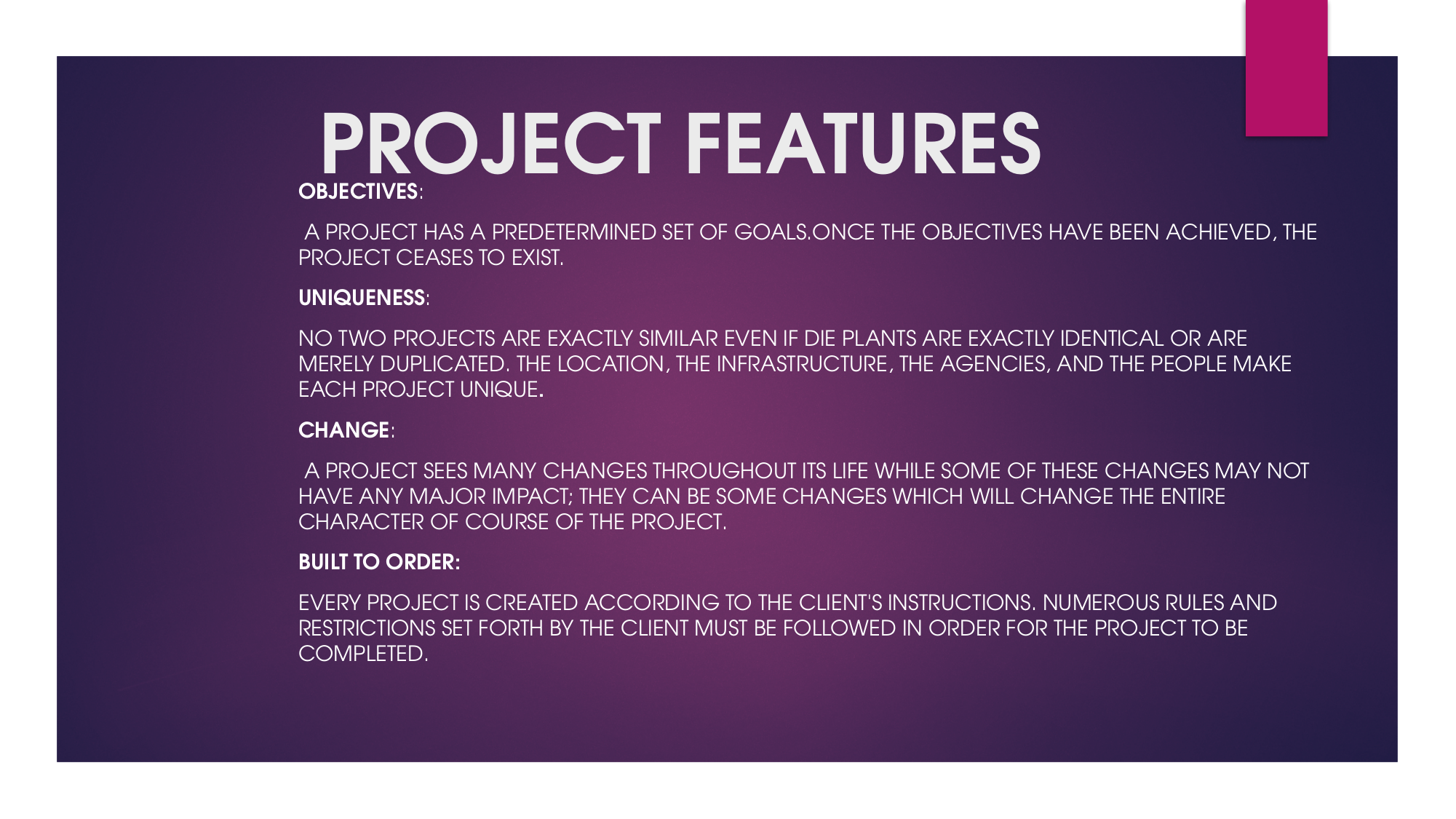

# PROJECT FEATURES
Objectives:
 A project has a predetermined set of goals.Once the objectives have been achieved, the project ceases to exist.
Uniqueness:
No two projects are exactly similar even if Die plants are exactly identical or are merely duplicated. The location, the infrastructure, the agencies, and the people make each project unique.
Change:
 A project sees many changes throughout its life while some of these changes may not have any major impact; they can be some changes which will change the entire character of course of the project.
Built to order:
Every project is created according to the client's instructions. Numerous rules and restrictions set forth by the client must be followed in order for the project to be completed.